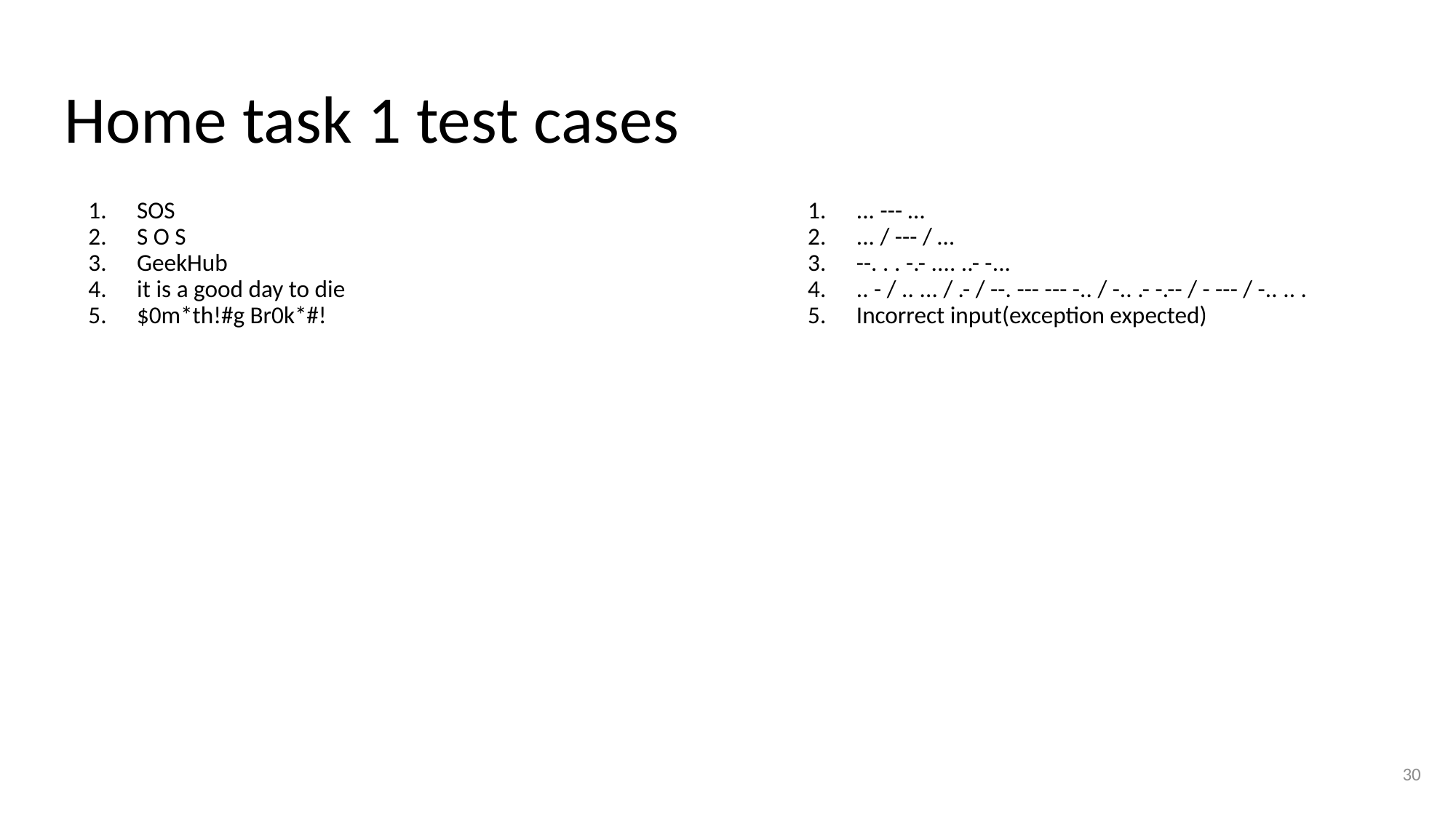

# Home task 1 test cases
SOS
S O S
GeekHub
it is a good day to die
$0m*th!#g Br0k*#!
... --- …
... / --- / …
--. . . -.- .... ..- -...
.. - / .. ... / .- / --. --- --- -.. / -.. .- -.-- / - --- / -.. .. .
Incorrect input(exception expected)
30